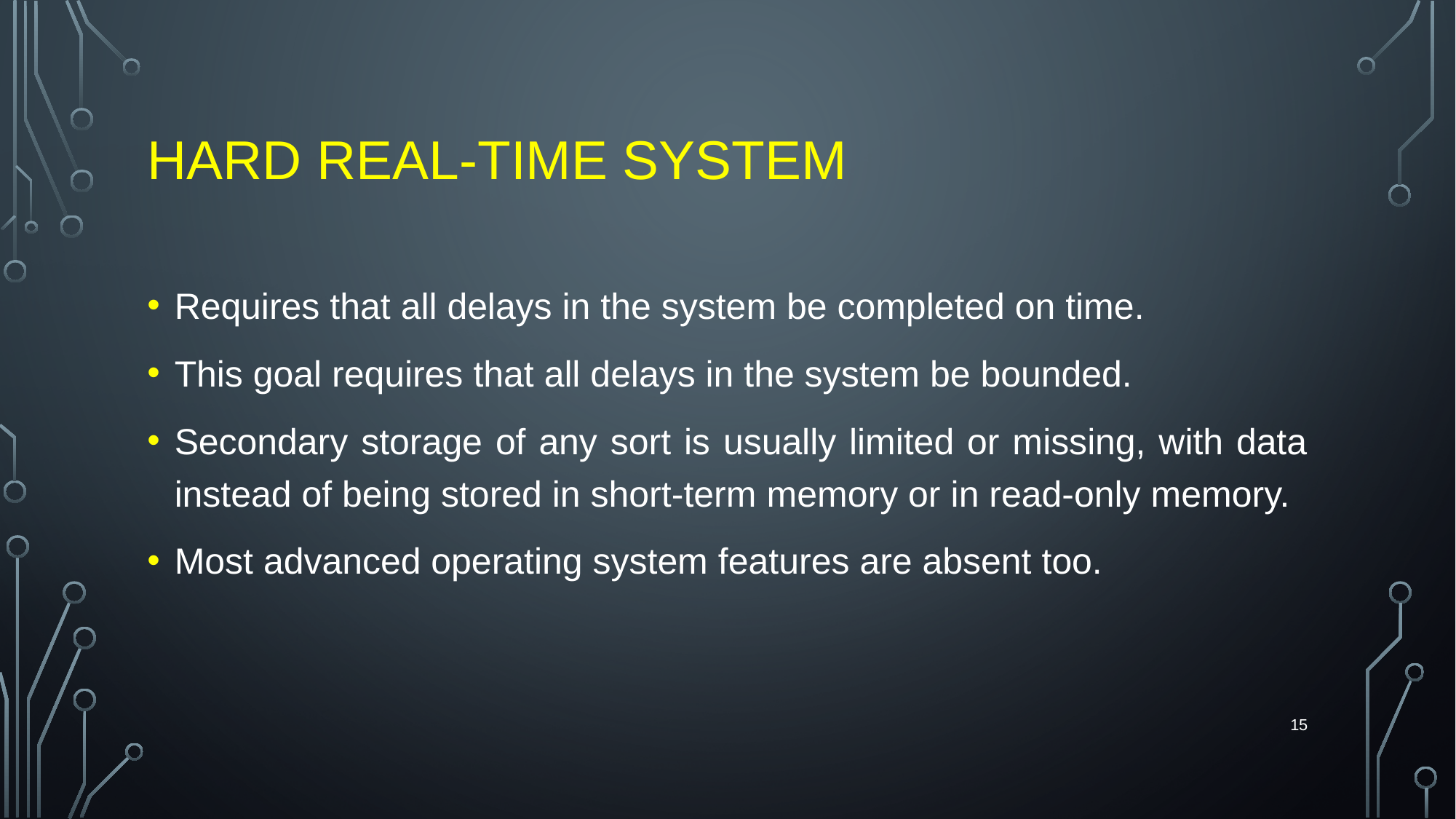

# HARD REAL-TIME SYSTEM
Requires that all delays in the system be completed on time.
This goal requires that all delays in the system be bounded.
Secondary storage of any sort is usually limited or missing, with data instead of being stored in short-term memory or in read-only memory.
Most advanced operating system features are absent too.
15